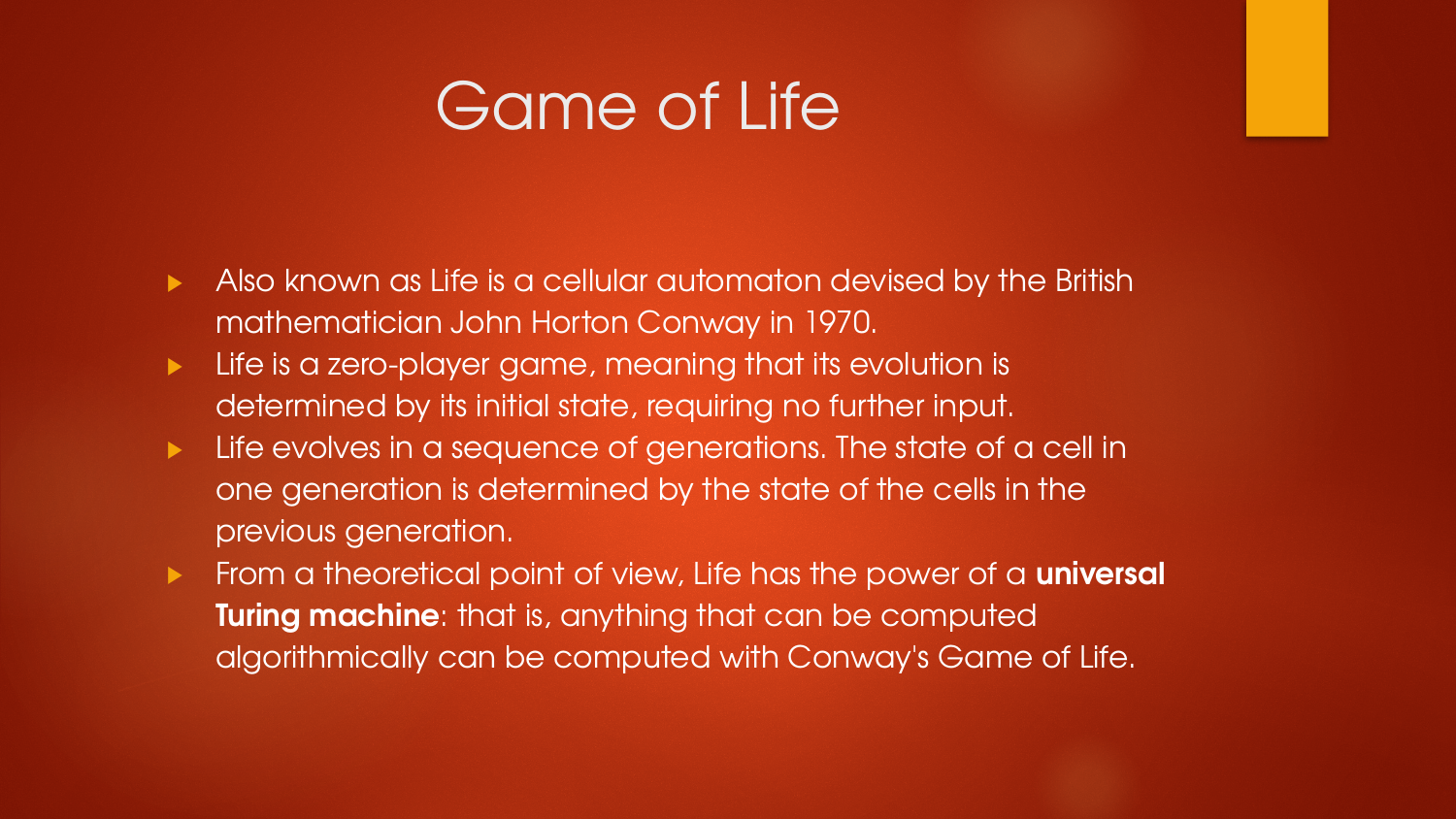

# Game of Life
Also known as Life is a cellular automaton devised by the British mathematician John Horton Conway in 1970.
Life is a zero-player game, meaning that its evolution is determined by its initial state, requiring no further input.
Life evolves in a sequence of generations. The state of a cell in one generation is determined by the state of the cells in the previous generation.
From a theoretical point of view, Life has the power of a universal Turing machine: that is, anything that can be computed algorithmically can be computed with Conway's Game of Life.